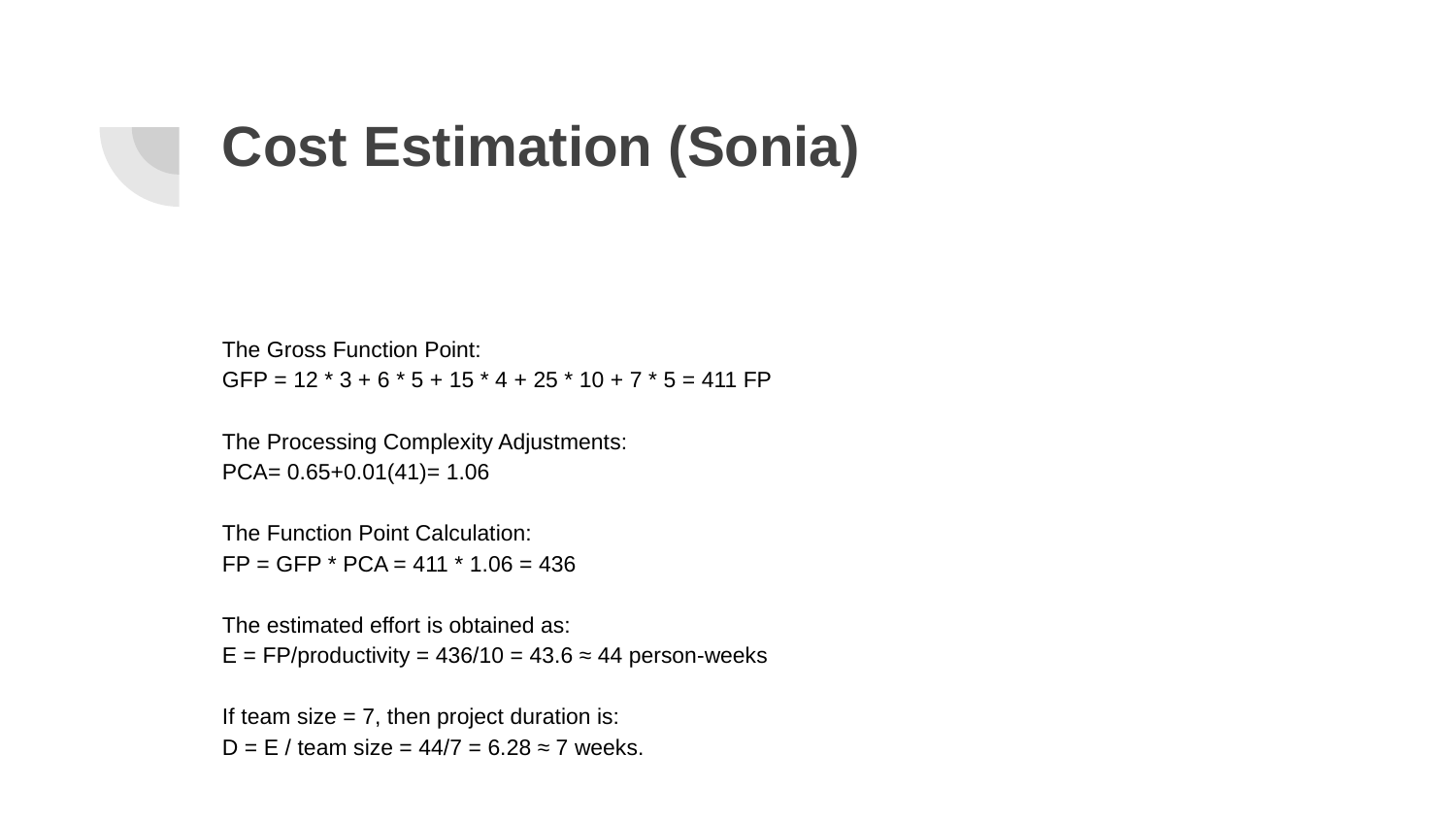

# Cost Estimation (Sonia)

The Gross Function Point:
GFP = 12 * 3 + 6 * 5 + 15 * 4 + 25 * 10 + 7 * 5 = 411 FP

The Processing Complexity Adjustments:
PCA= 0.65+0.01(41)= 1.06

The Function Point Calculation:
FP = GFP * PCA = 411 * 1.06 = 436

The estimated effort is obtained as:
E = FP/productivity = 436/10 = 43.6 ≈ 44 person-weeks

If team size = 7, then project duration is:
D = E / team size = 44/7 = 6.28 ≈ 7 weeks.